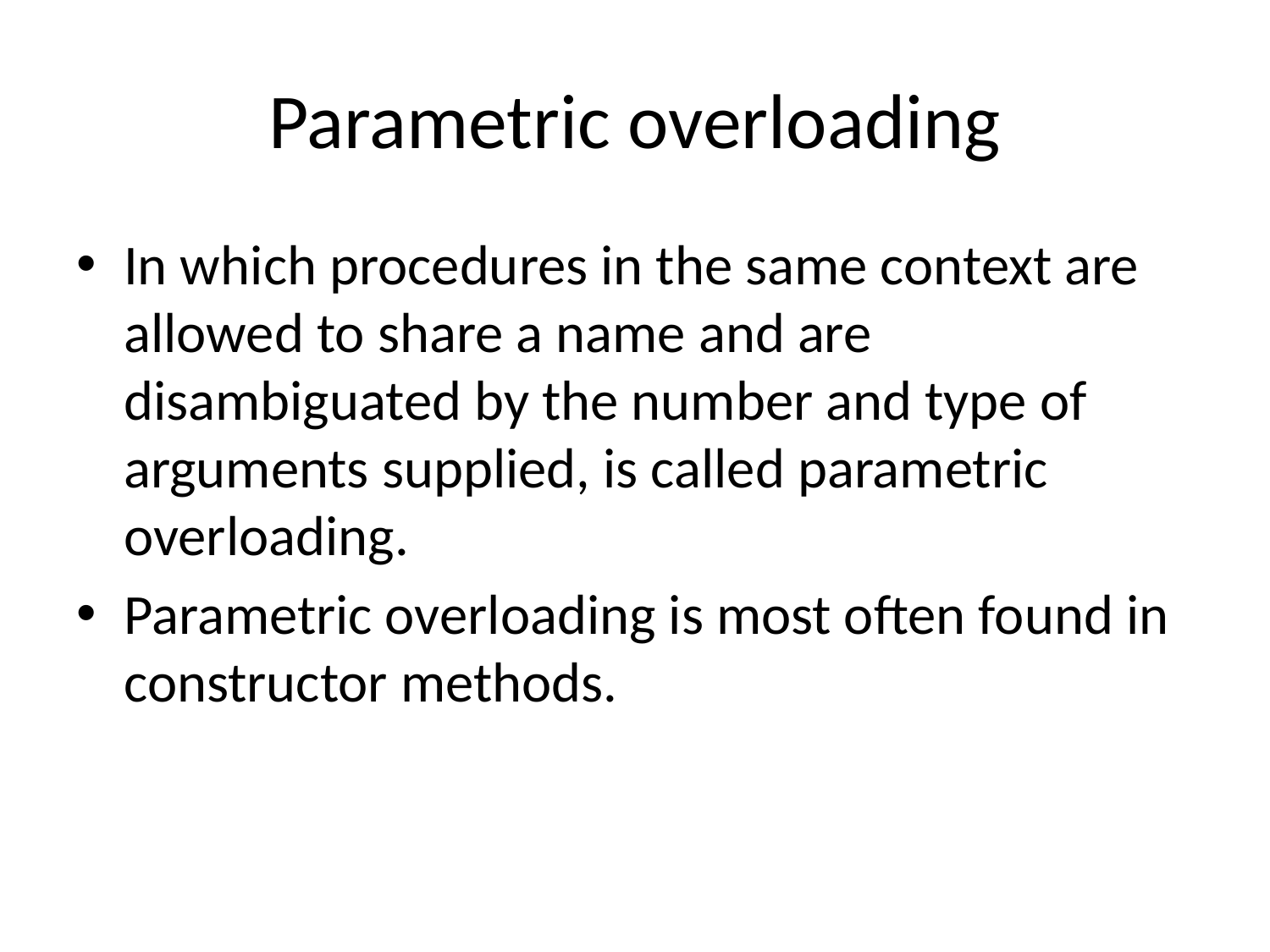

# Parametric overloading
In which procedures in the same context are allowed to share a name and are disambiguated by the number and type of arguments supplied, is called parametric overloading.
Parametric overloading is most often found in constructor methods.